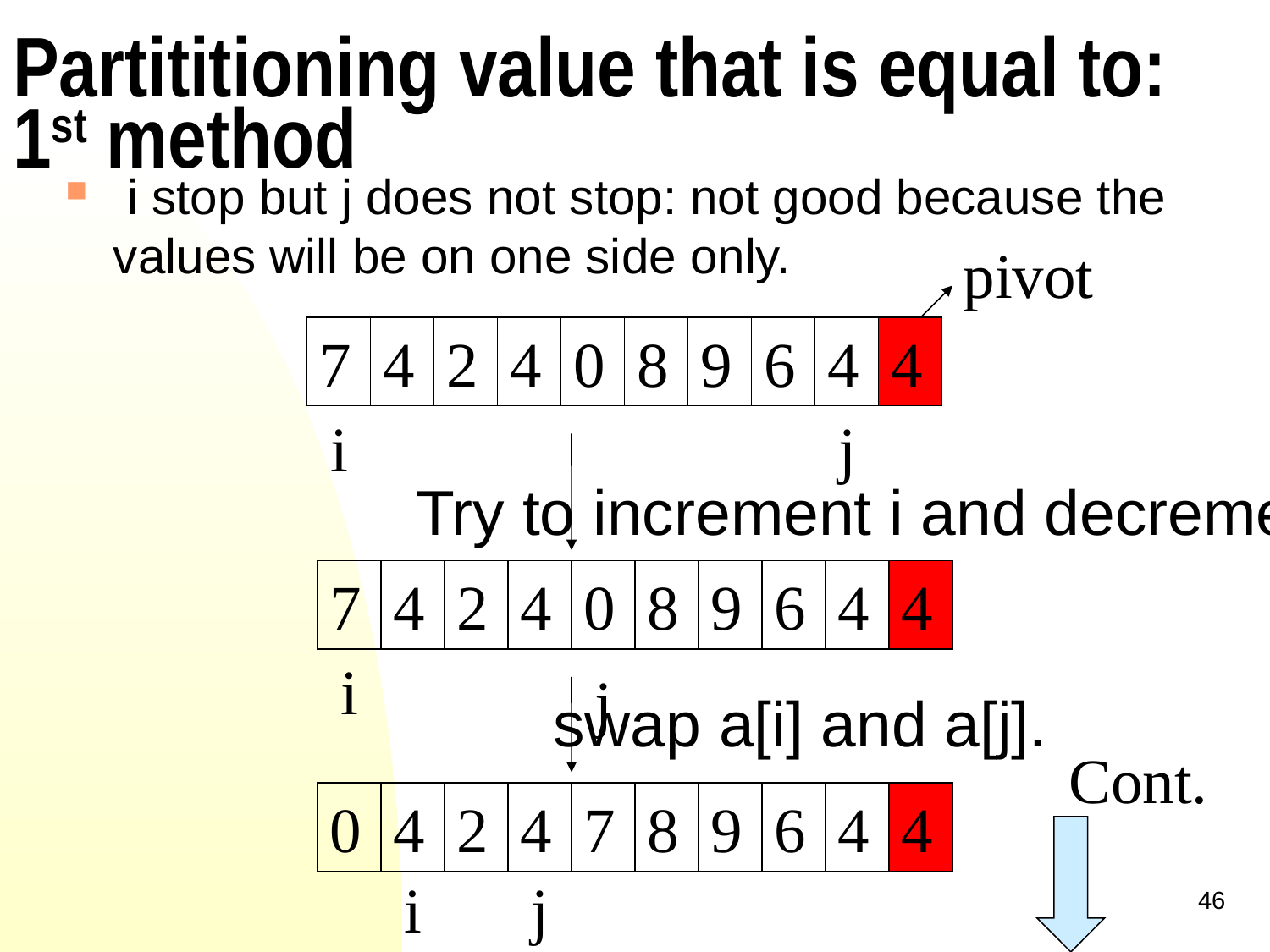

# Partititioning value that is equal to: 1st method
 i stop but j does not stop: not good because the values will be on one side only.
pivot

7
4
2
4
0
8
9
6
4
4
i
j

Try to increment i and decrement j.
7
4
2
4
0
8
9
6
4
4
i
j

swap a[i] and a[j].
Cont.

0
4
2
4
7
8
9
6
4
4
i
j
46